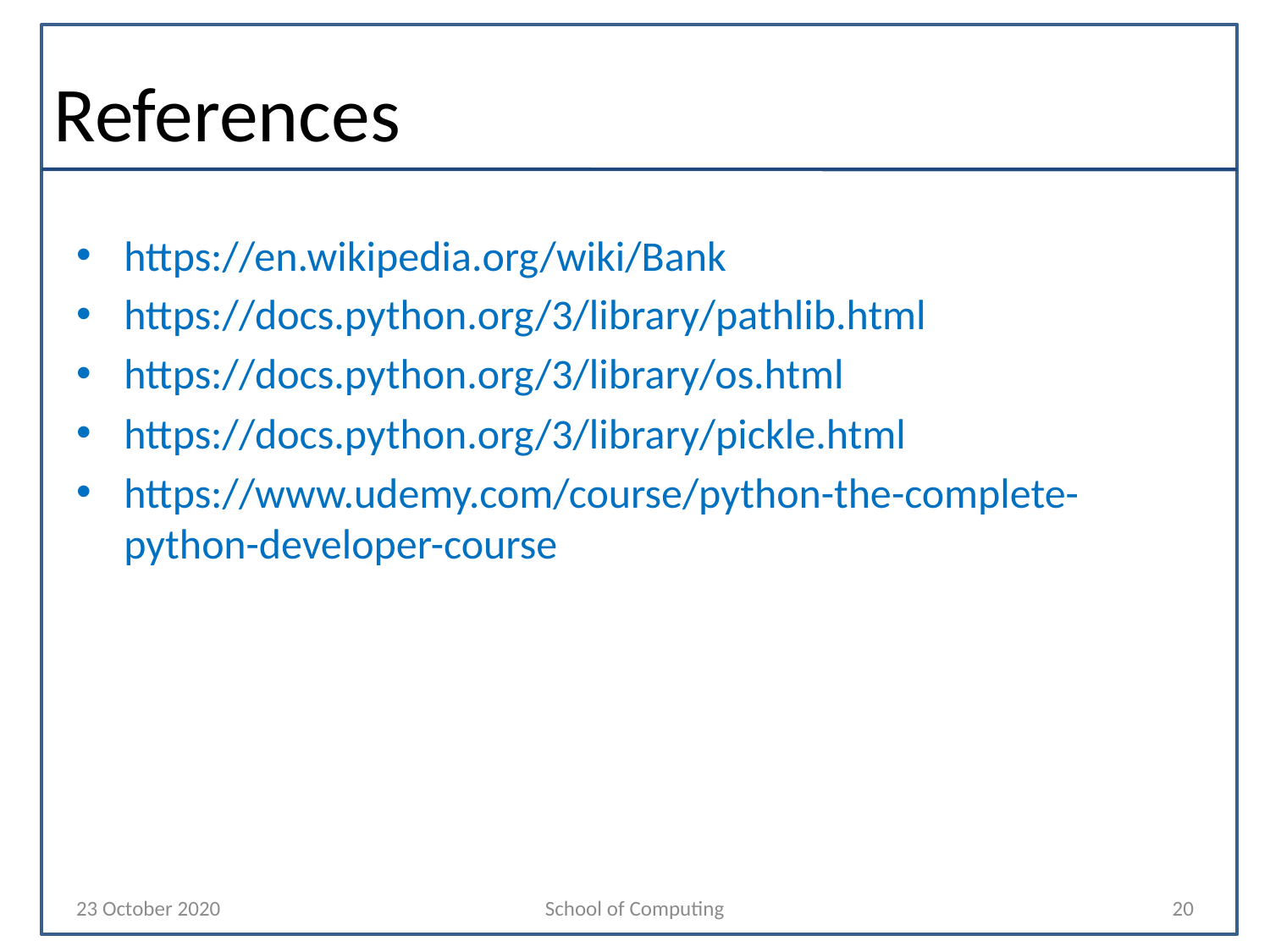

# References
https://en.wikipedia.org/wiki/Bank
https://docs.python.org/3/library/pathlib.html
https://docs.python.org/3/library/os.html
https://docs.python.org/3/library/pickle.html
https://www.udemy.com/course/python-the-complete-python-developer-course
23 October 2020
School of Computing
20